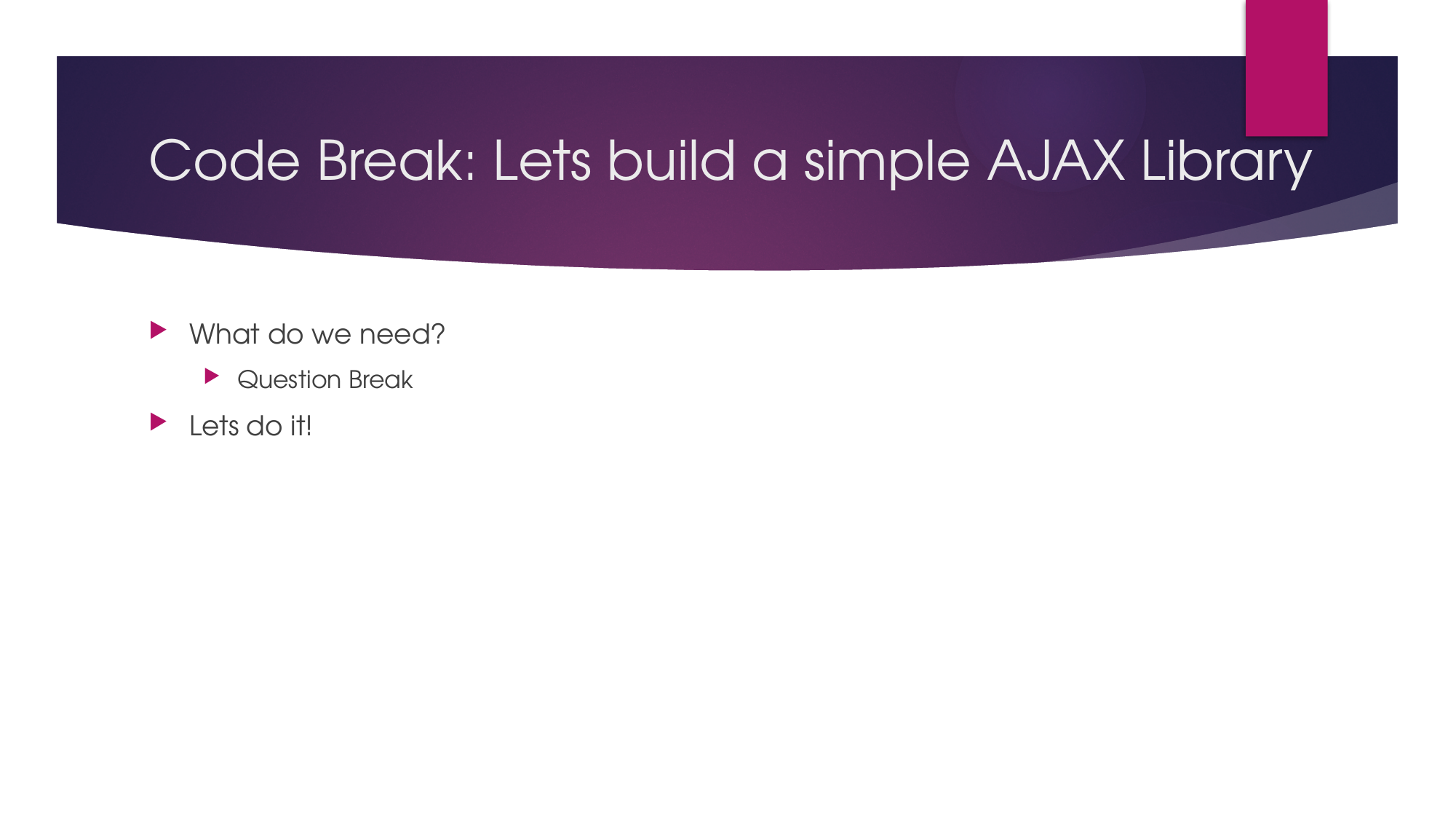

# Code Break: Lets build a simple AJAX Library
What do we need?
Question Break
Lets do it!